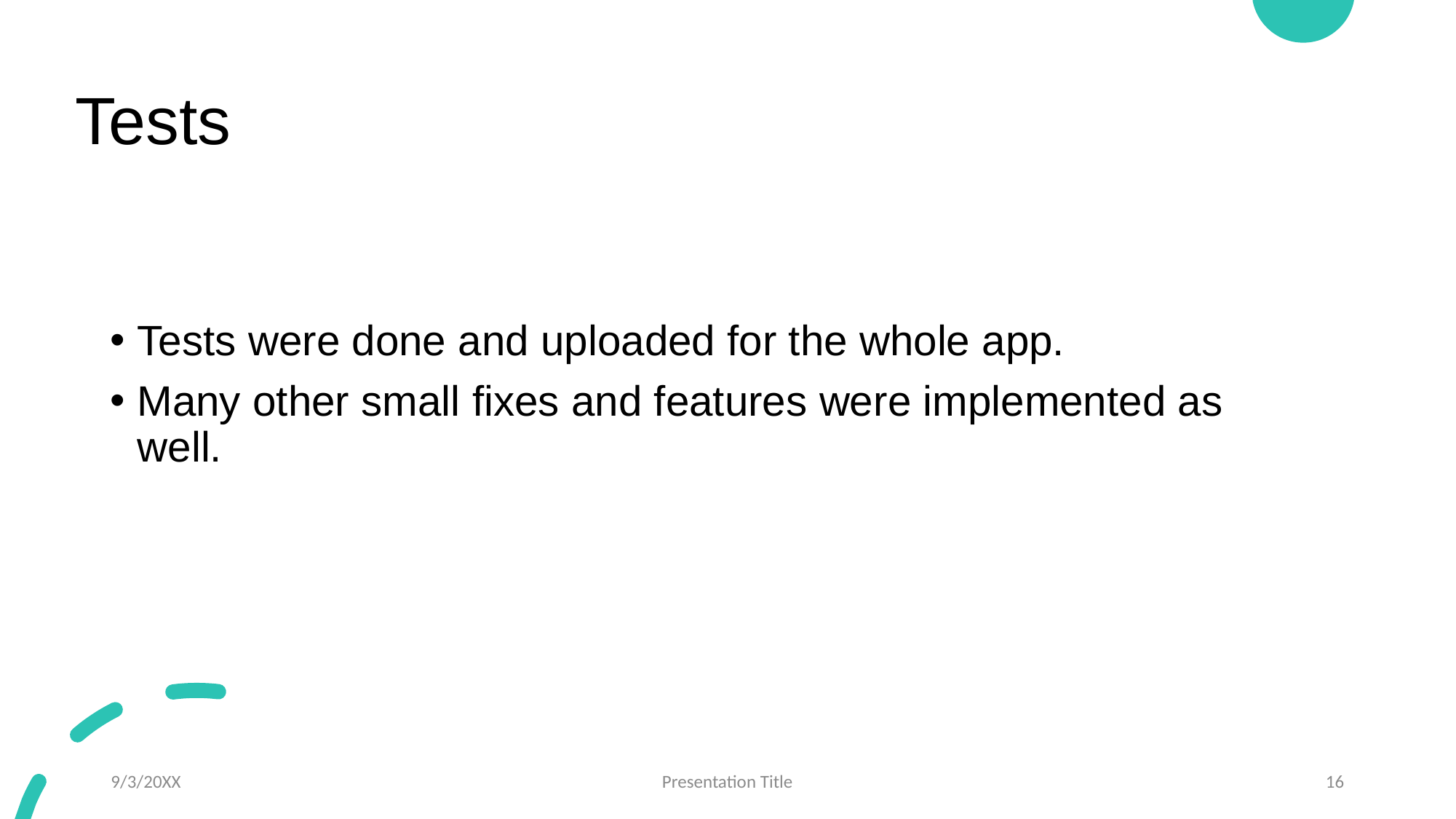

# Tests
Tests were done and uploaded for the whole app.
Many other small fixes and features were implemented as well.
9/3/20XX
Presentation Title
16